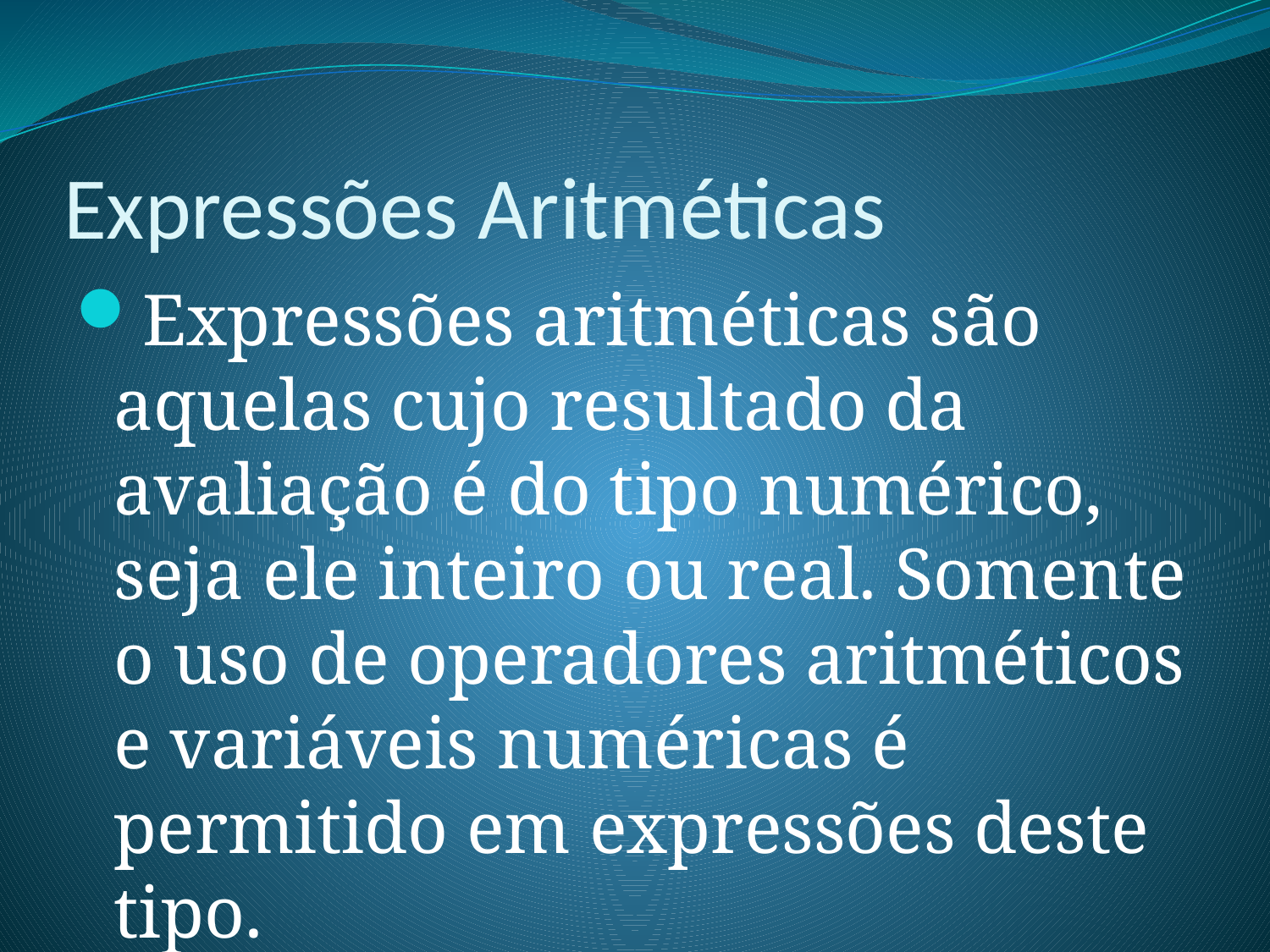

# Expressões Aritméticas
Expressões aritméticas são aquelas cujo resultado da avaliação é do tipo numérico, seja ele inteiro ou real. Somente o uso de operadores aritméticos e variáveis numéricas é permitido em expressões deste tipo.